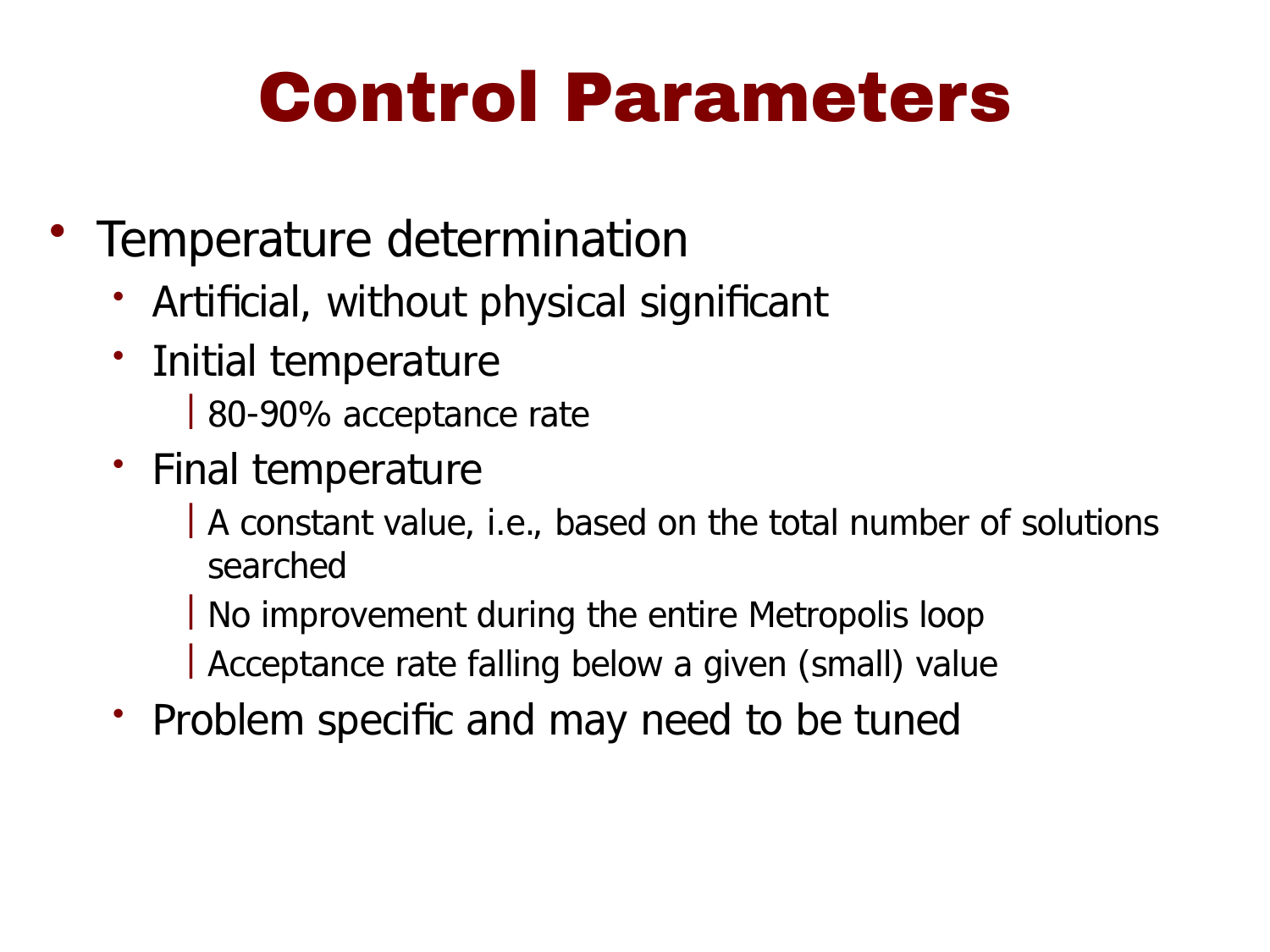

# Control Parameters
Temperature determination
Artificial, without physical significant
Initial temperature
80-90% acceptance rate
Final temperature
A constant value, i.e., based on the total number of solutions searched
No improvement during the entire Metropolis loop
Acceptance rate falling below a given (small) value
Problem specific and may need to be tuned